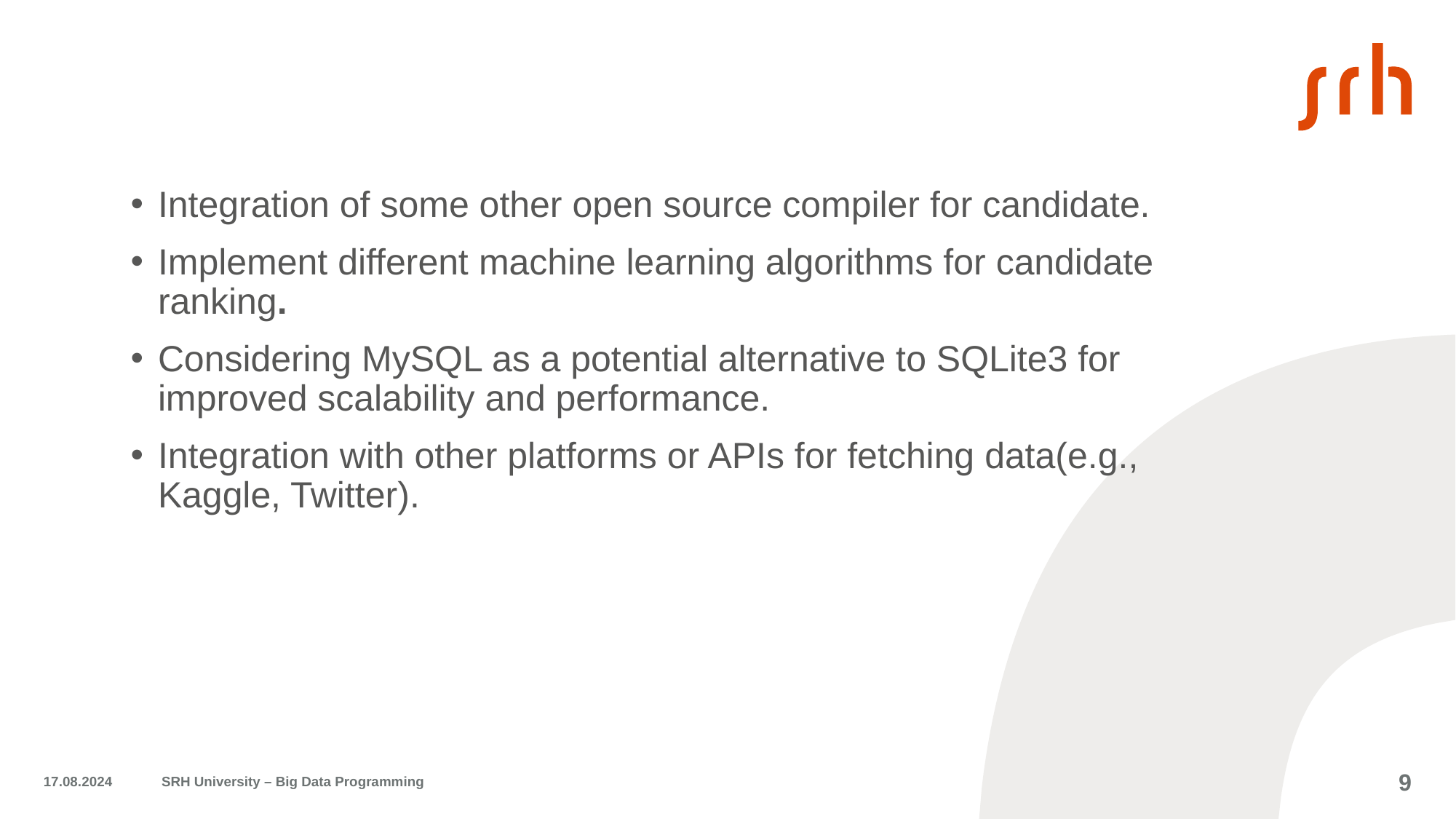

Integration of some other open source compiler for candidate.
Implement different machine learning algorithms for candidate ranking.
Considering MySQL as a potential alternative to SQLite3 for improved scalability and performance.
Integration with other platforms or APIs for fetching data(e.g., Kaggle, Twitter).
#
SRH University – Big Data Programming
17.08.2024
9